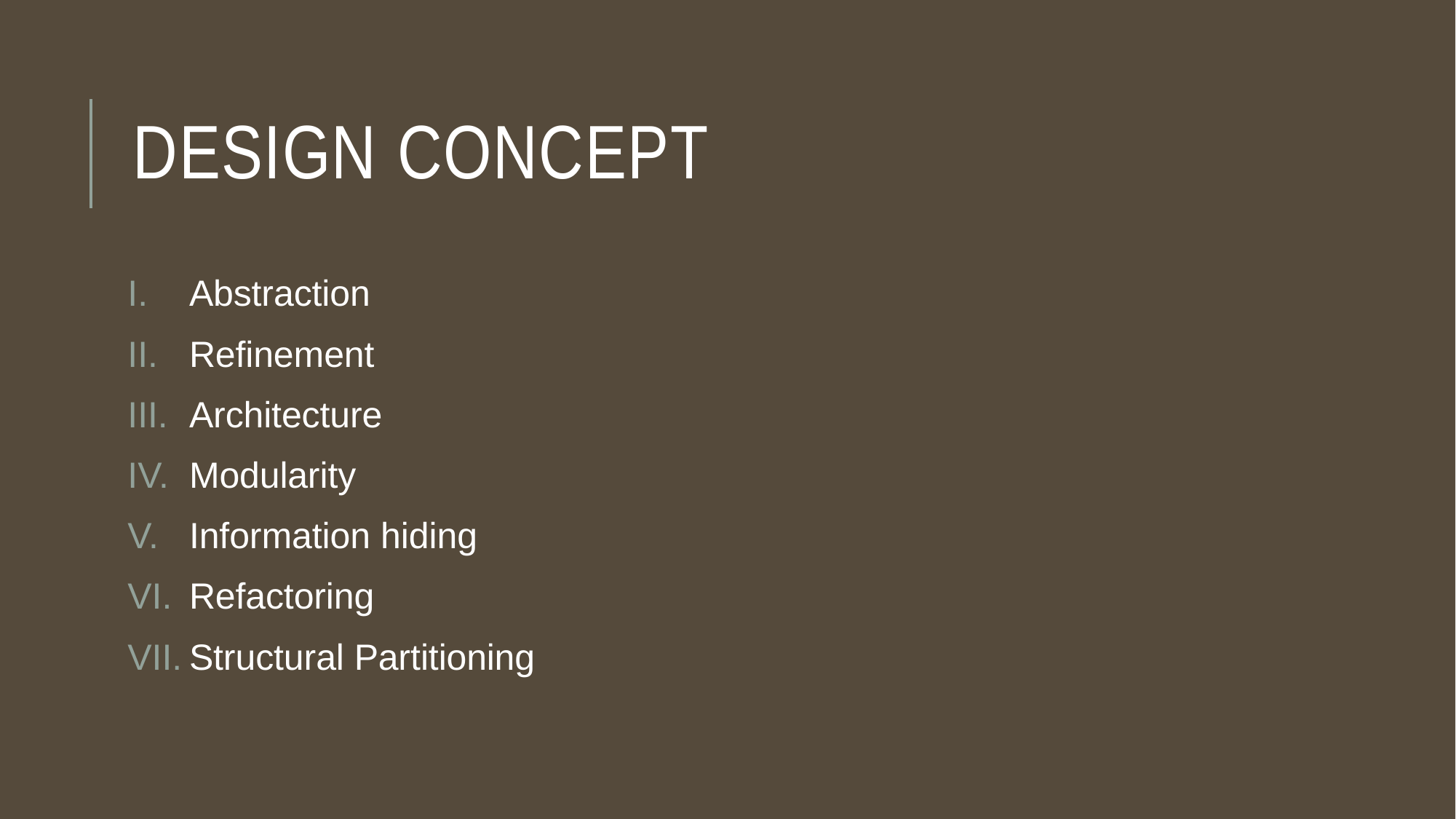

# DESIGN CONCEPT
Abstraction
Refinement
Architecture
Modularity
Information hiding
Refactoring
Structural Partitioning